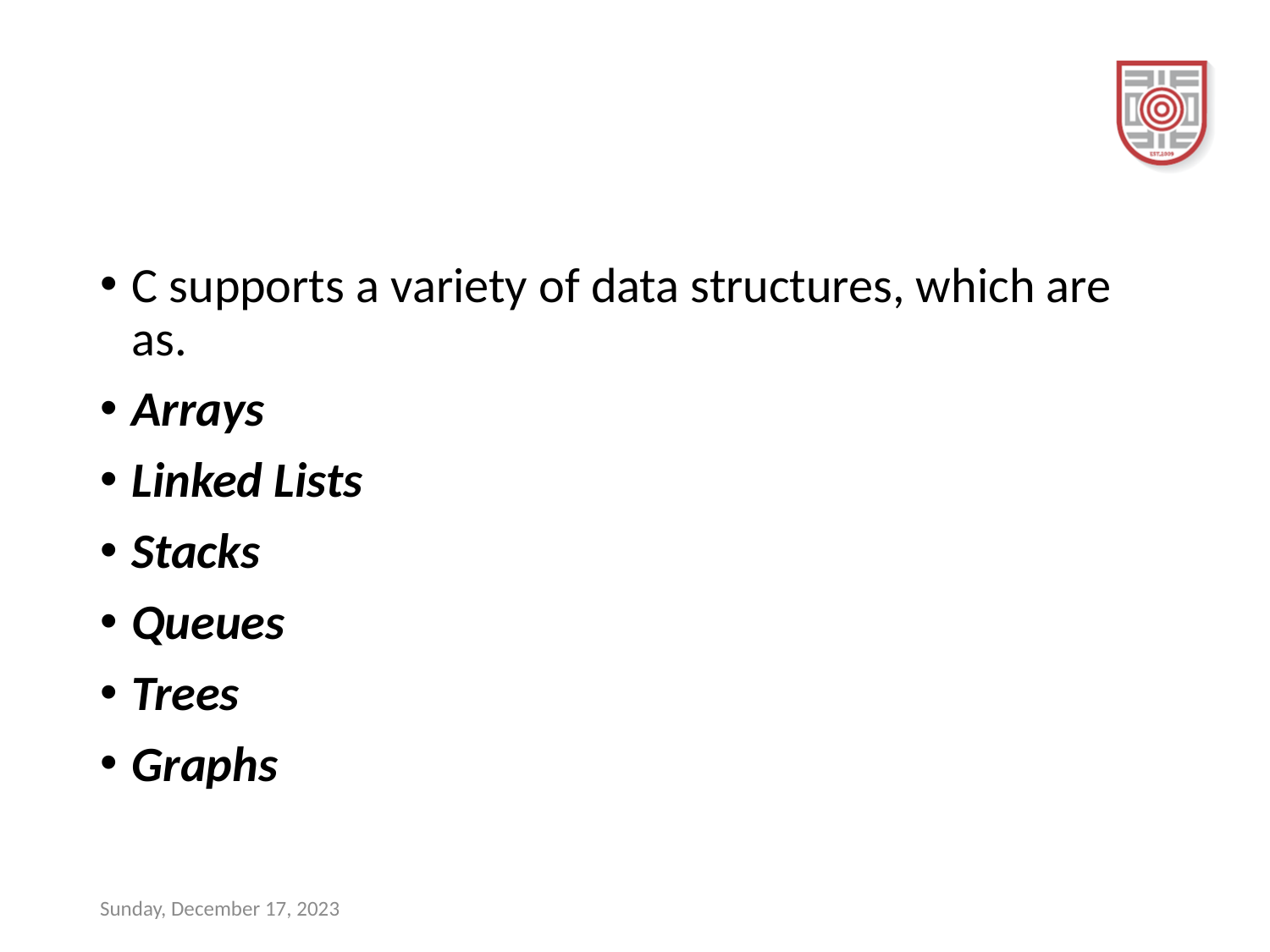

#
C supports a variety of data structures, which are as.
Arrays
Linked Lists
Stacks
Queues
Trees
Graphs

Sunday, December 17, 2023